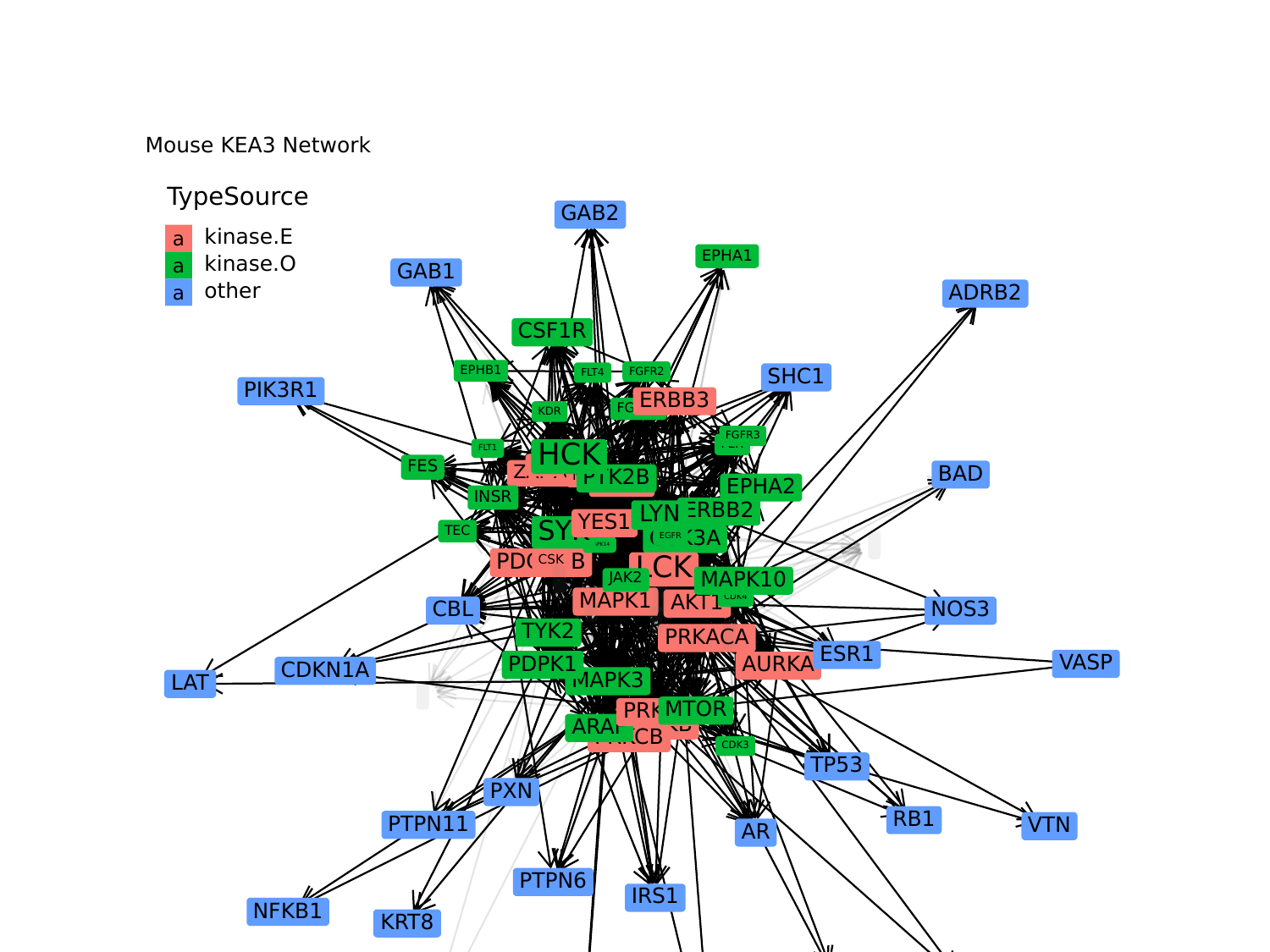

Mouse KEA3 Network
TypeSource

GAB2

kinase.E

a

EPHA1

kinase.O

a
GAB1

other

ADRB2

a

CSF1R

EPHB1
FGFR2
FLT4
SHC1

PIK3R1

ERBB3

FGFR1

KDR

FGFR3

FER

HCK

FLT1

RET

FES

ZAP70

BAD

PTK2B

MET

PTK2

EPHA2

INSR

ERBB2

LYN

YES1

SYK

TEC

GSK3A

EGFR

MAPK14

PDGFRB

CSK

LCK

JAK2

MAPK10

CDK4
MAPK1

AKT1

CBL
NOS3

TYK2

PRKACA

ESR1

VASP

PDPK1

AURKA

CDKN1A

MAPK3

LAT

MTOR

PRKCA

IKBKB

ARAF

PRKCB

CDK3

TP53

PXN

RB1
PTPN11
VTN

AR

PTPN6

IRS1

NFKB1

KRT8

EPOR
PPP1R1A

MBP
EPB41